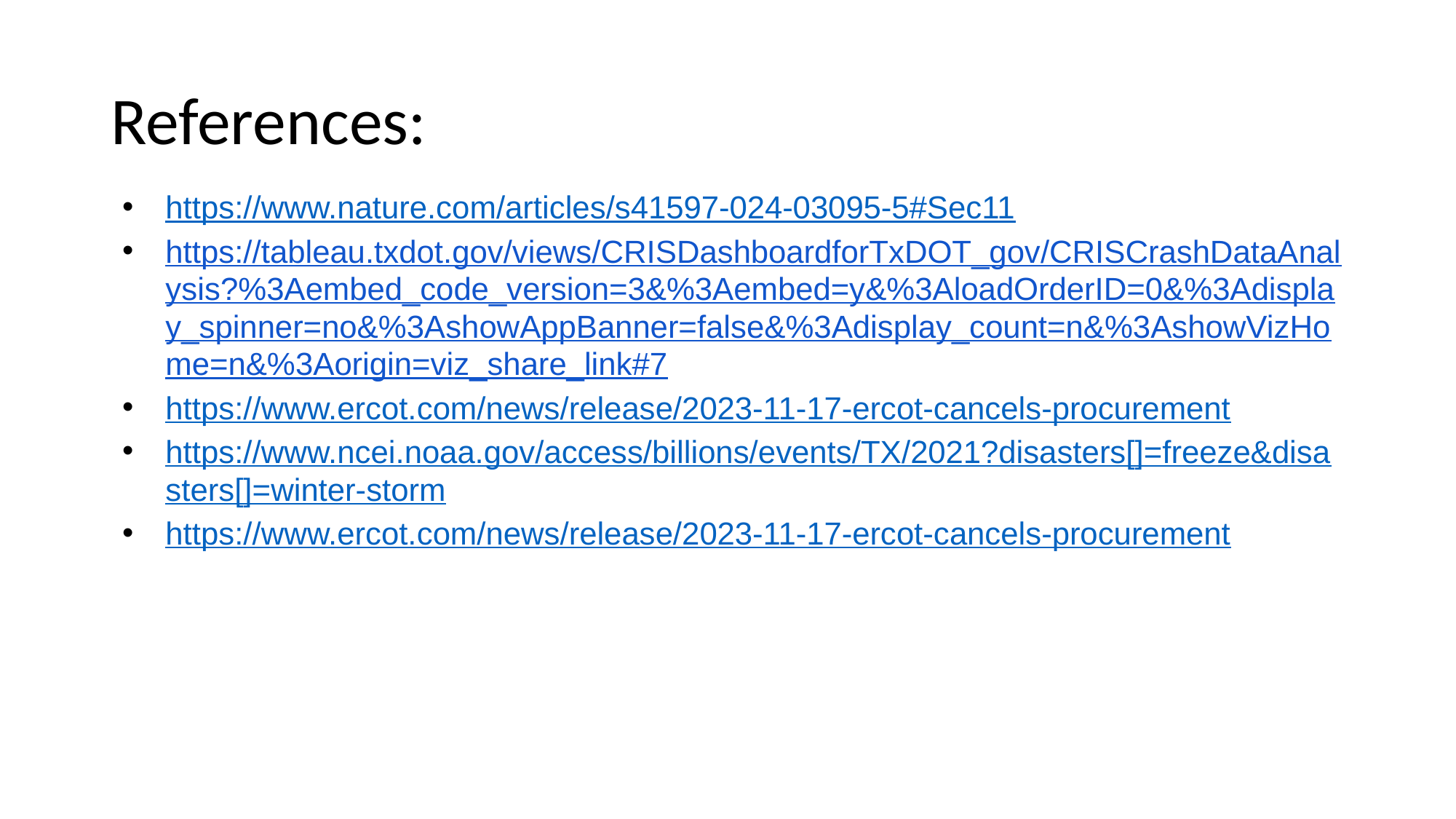

# References:
https://www.nature.com/articles/s41597-024-03095-5#Sec11
https://tableau.txdot.gov/views/CRISDashboardforTxDOT_gov/CRISCrashDataAnalysis?%3Aembed_code_version=3&%3Aembed=y&%3AloadOrderID=0&%3Adisplay_spinner=no&%3AshowAppBanner=false&%3Adisplay_count=n&%3AshowVizHome=n&%3Aorigin=viz_share_link#7
https://www.ercot.com/news/release/2023-11-17-ercot-cancels-procurement
https://www.ncei.noaa.gov/access/billions/events/TX/2021?disasters[]=freeze&disasters[]=winter-storm
https://www.ercot.com/news/release/2023-11-17-ercot-cancels-procurement